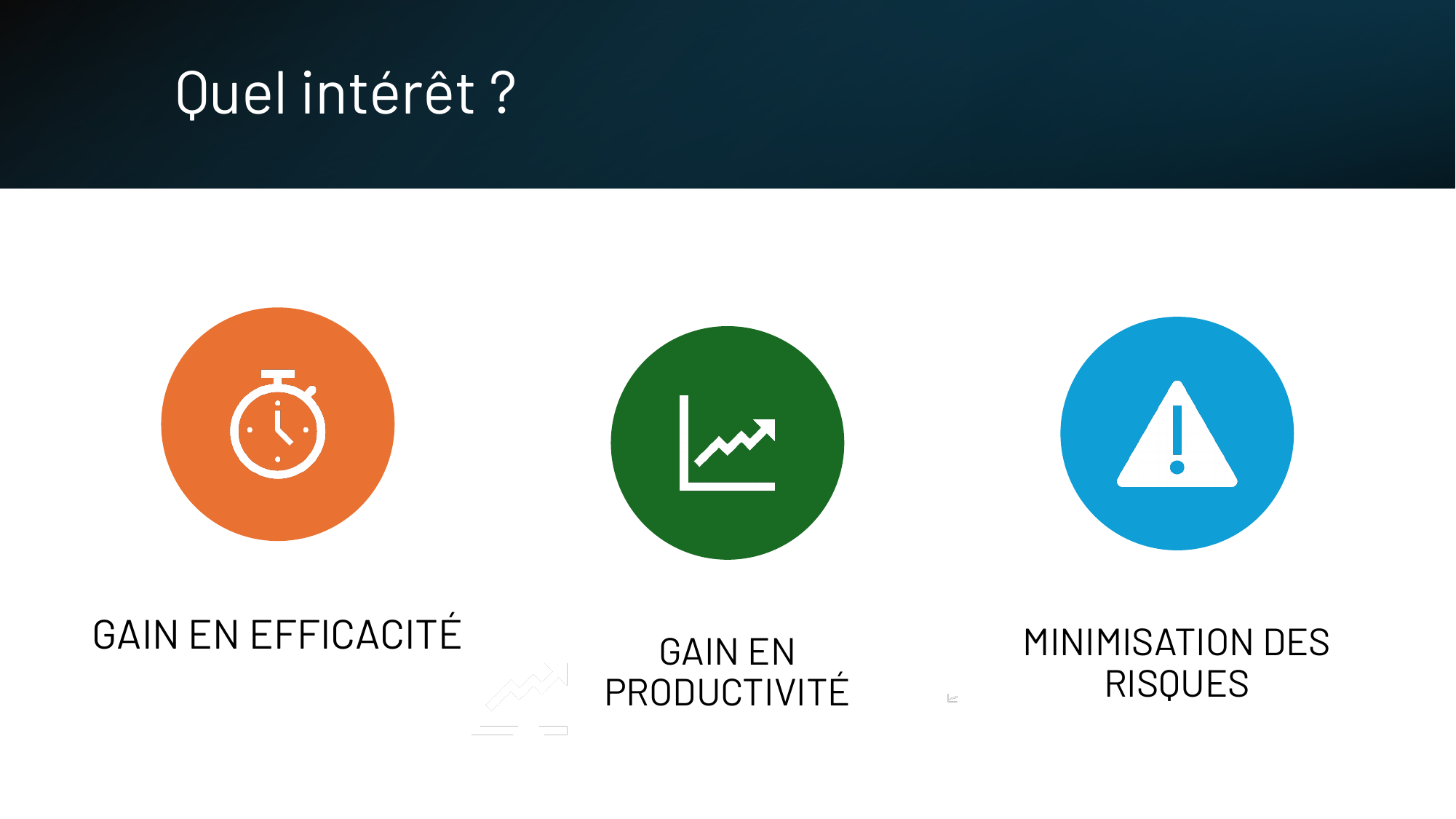

# Quel intérêt ?
Gain en efficacité

Minimisation des risques

Gain en productivité